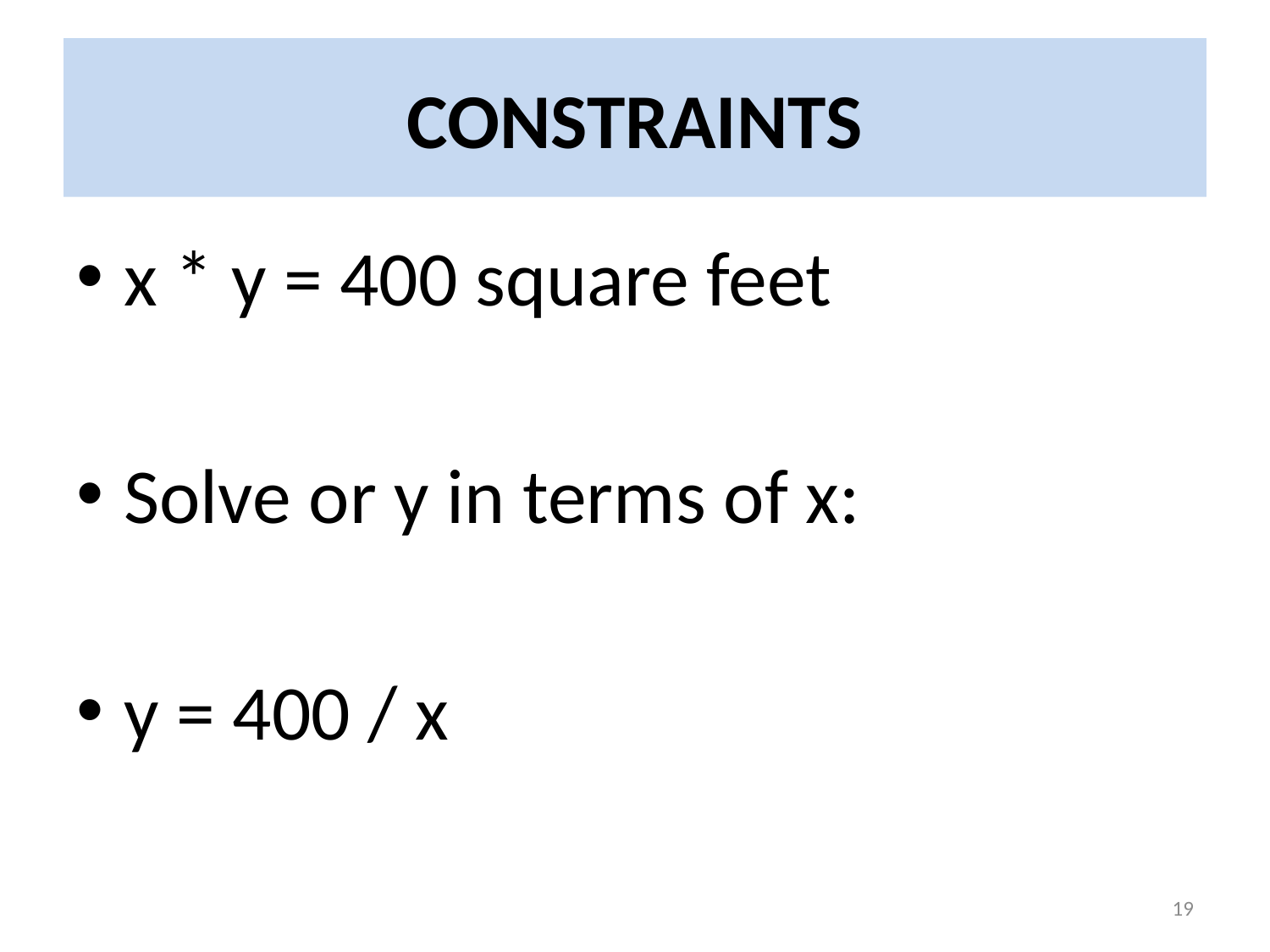

# CONSTRAINTS
x * y = 400 square feet

Solve or y in terms of x:

y = 400 / x

19